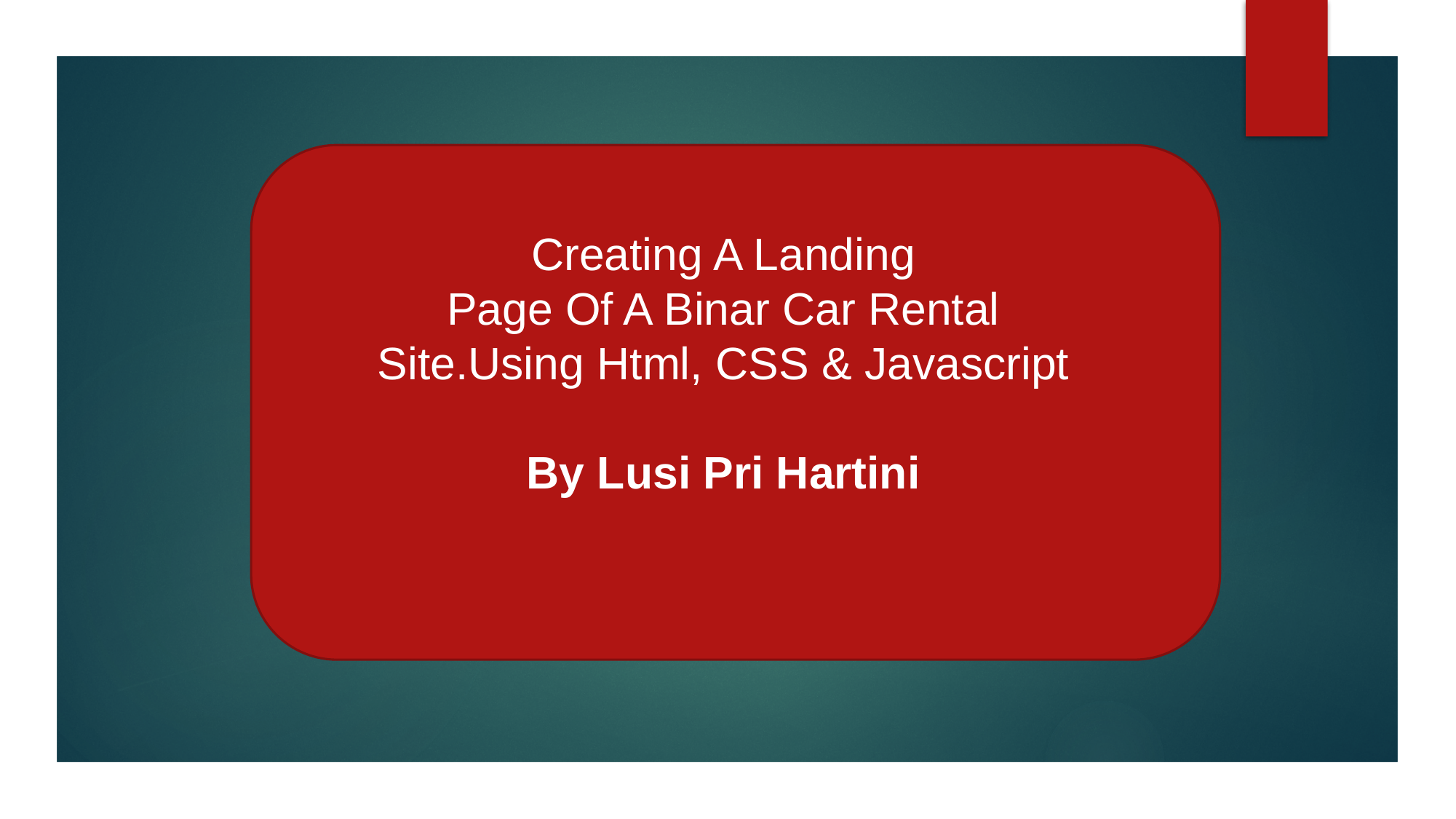

Creating A Landing
Page Of A Binar Car Rental Site.Using Html, CSS & Javascript

By Lusi Pri Hartini